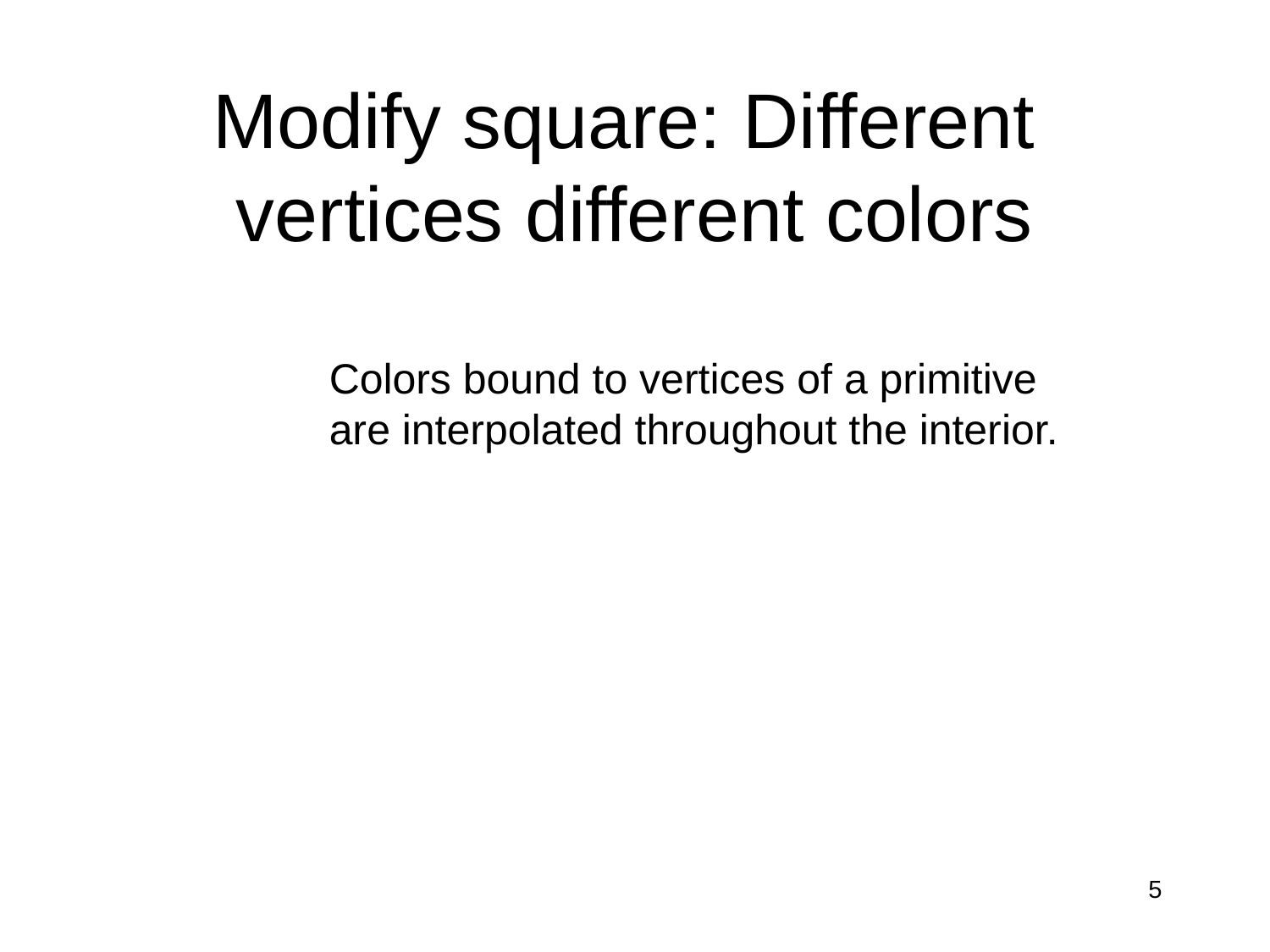

# Modify square: Different vertices different colors
Colors bound to vertices of a primitive
are interpolated throughout the interior.
5